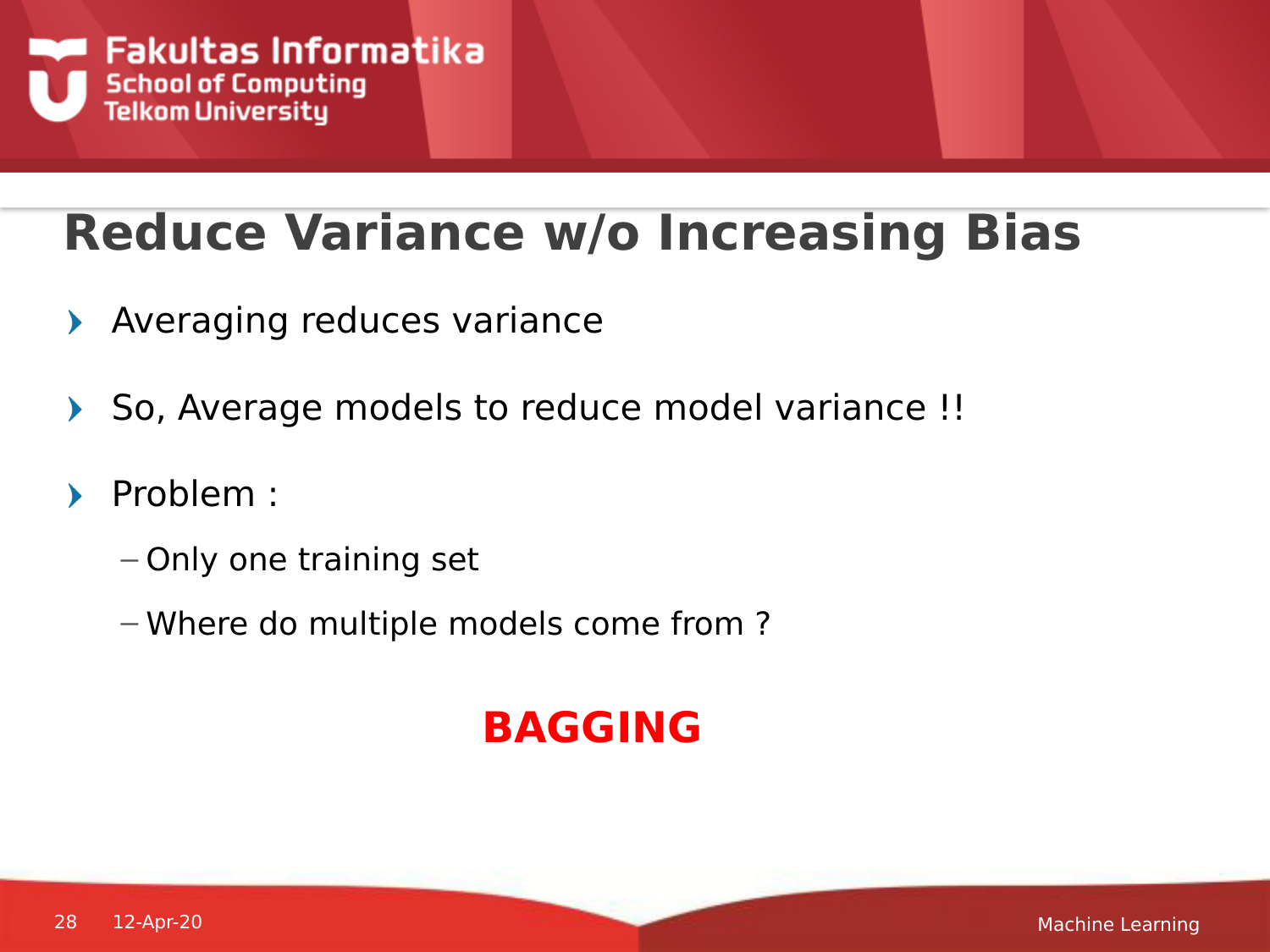

# Reduce Variance w/o Increasing Bias
Averaging reduces variance
So, Average models to reduce model variance !!
Problem :
Only one training set
Where do multiple models come from ?

BAGGING
Machine Learning
28
12-Apr-20